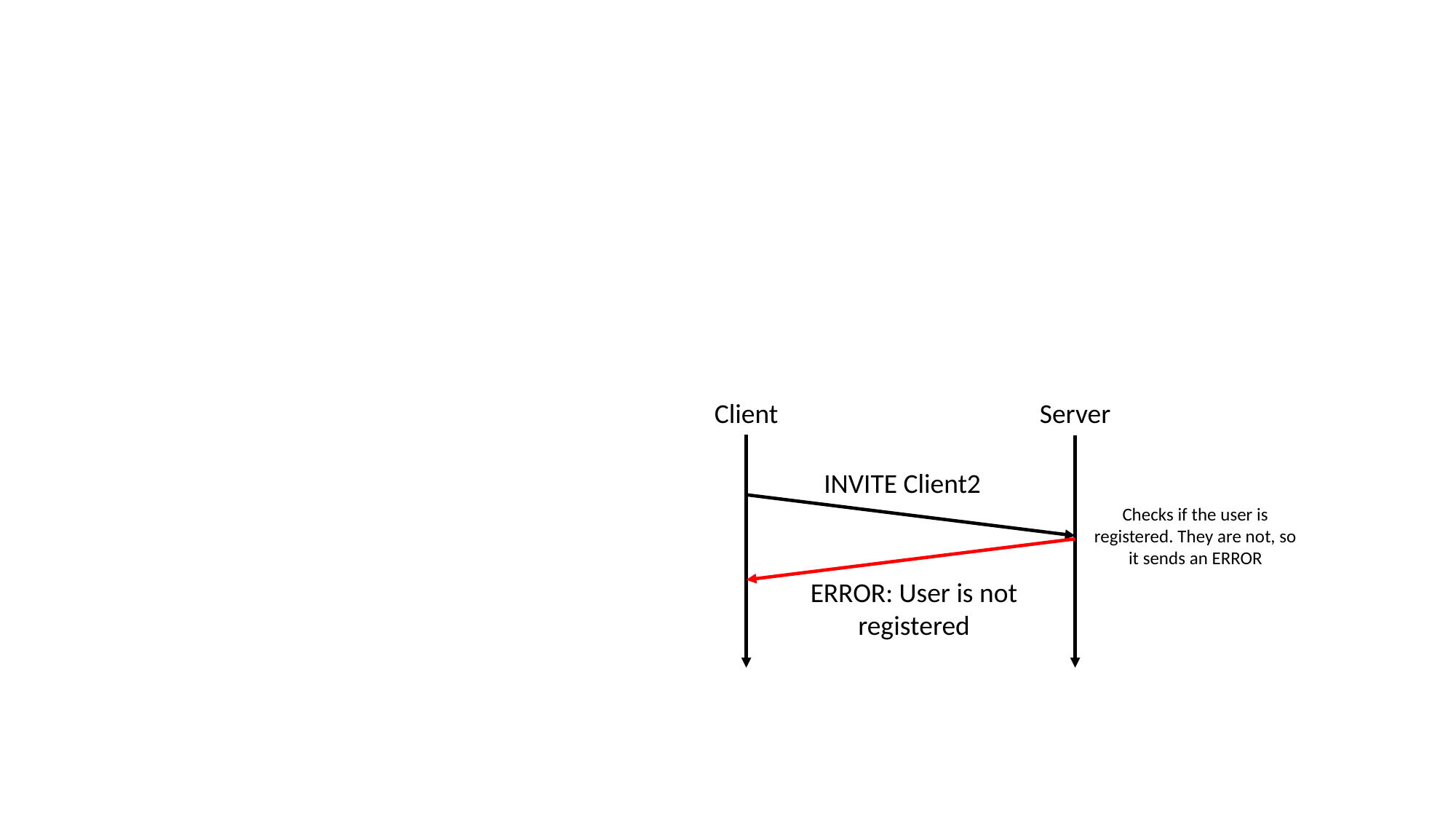

Client
Server
INVITE Client2
Checks if the user is registered. They are not, so it sends an ERROR
ERROR: User is not registered